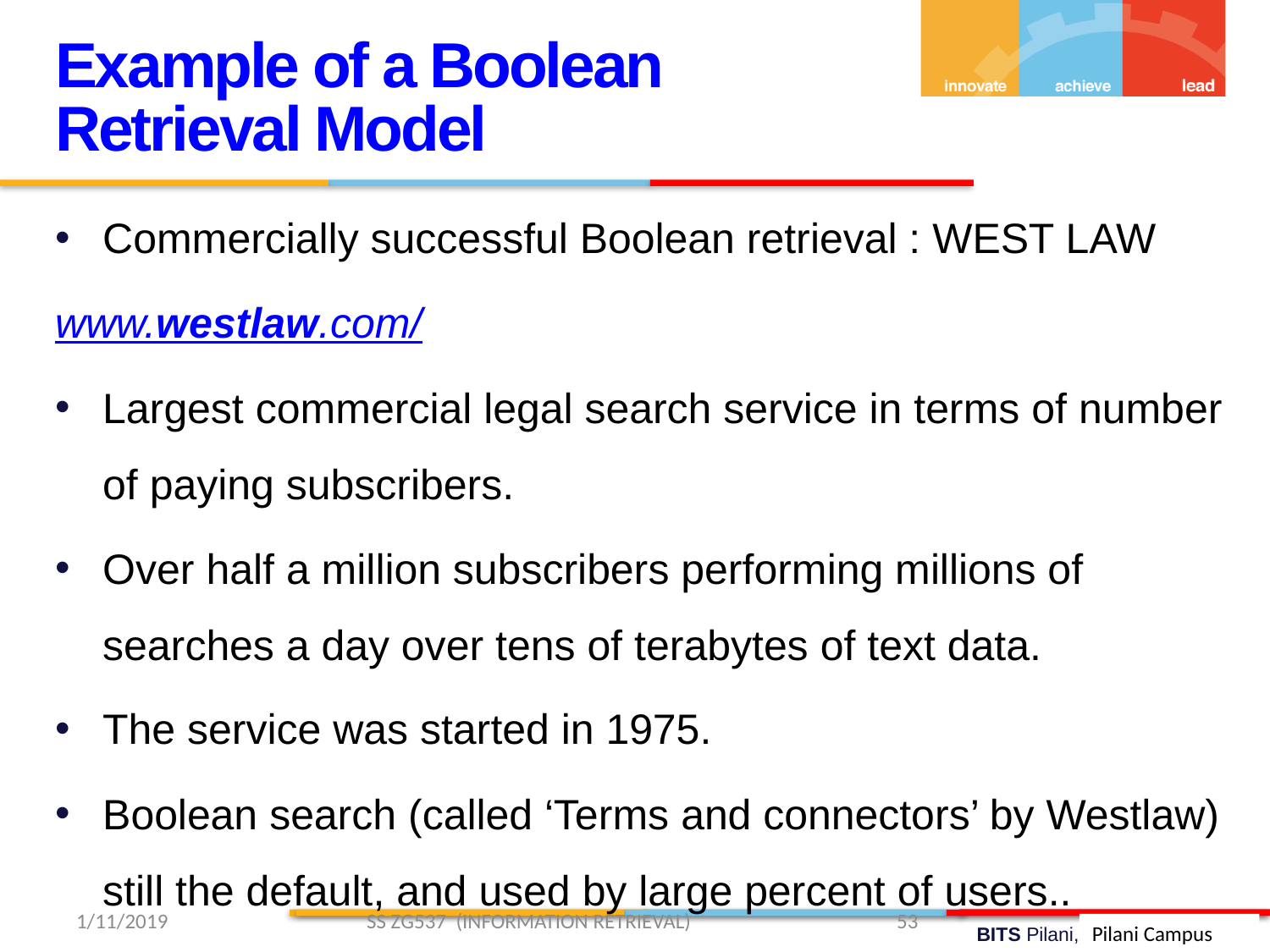

Example of a Boolean Retrieval Model
Commercially successful Boolean retrieval : WEST LAW
www.westlaw.com/
Largest commercial legal search service in terms of number of paying subscribers.
Over half a million subscribers performing millions of searches a day over tens of terabytes of text data.
The service was started in 1975.
Boolean search (called ‘Terms and connectors’ by Westlaw) still the default, and used by large percent of users..

1/11/2019                                         SS ZG537  (INFORMATION RETRIEVAL)                                          53
Pilani Campus